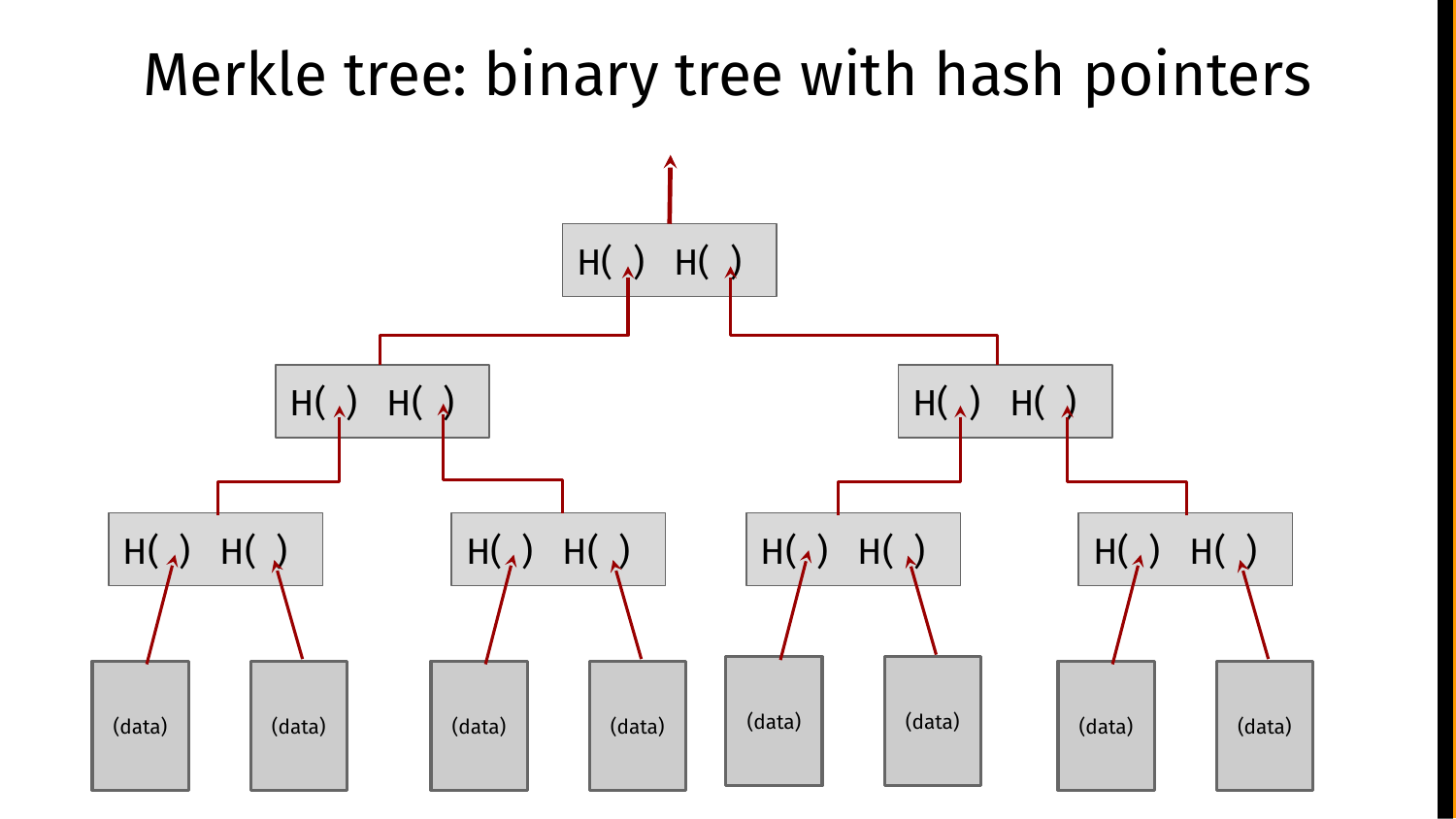

Merkle tree: binary tree with hash pointers
H(  )   H(  )

H(  )   H(  )
H(  )   H(  )

H(  )   H(  )
H(  )   H(  )
H(  )   H(  )
H(  )   H(  )
(data)
(data)
(data)
(data)
(data)
(data)
(data)
(data)